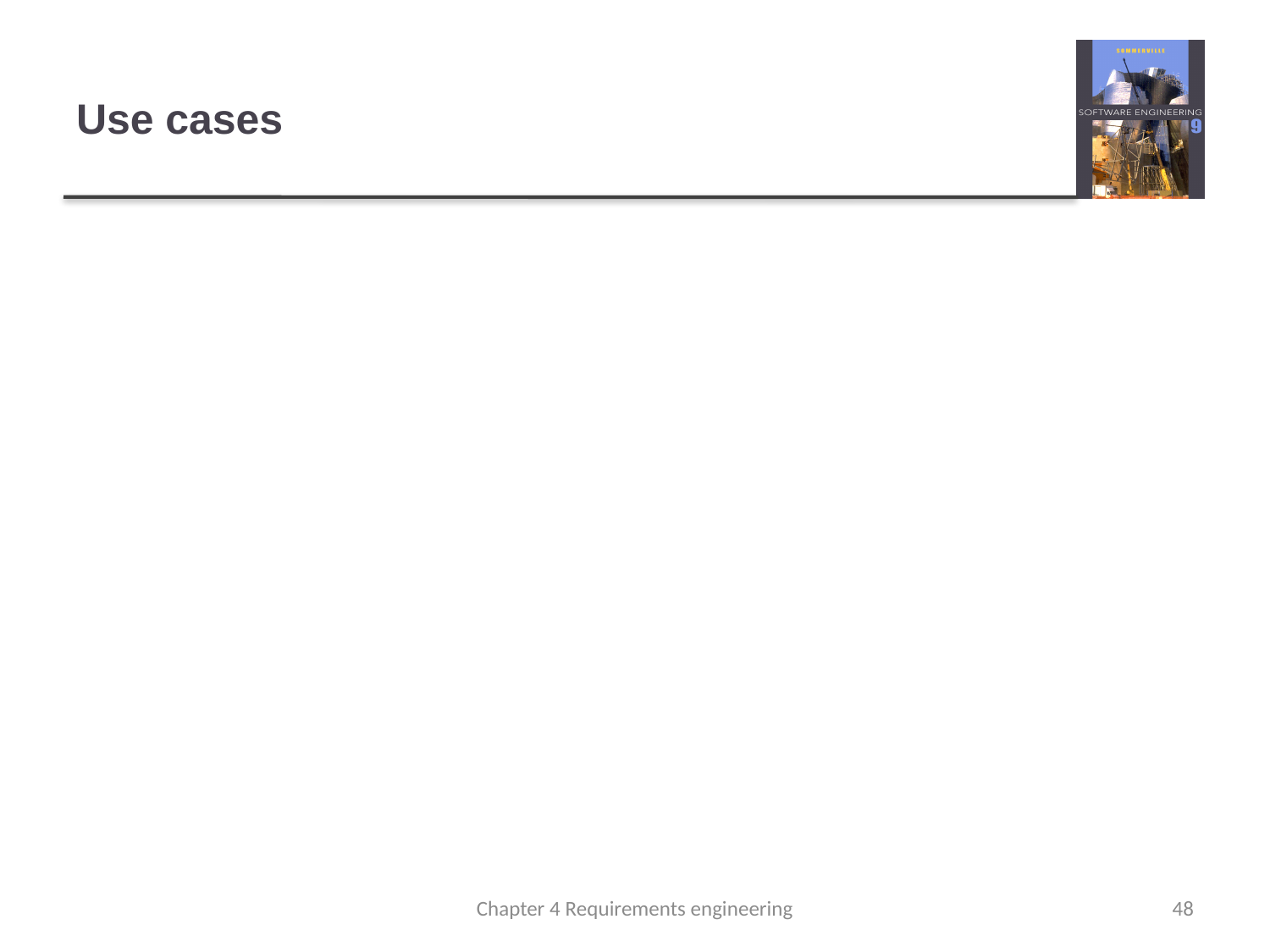

# Use cases
Use-cases are a scenario based technique in the UML which identify the actors in an interaction and which describe the interaction itself.
A set of use cases should describe all possible interactions with the system.
High-level graphical model supplemented by more detailed tabular description (see Chapter 5).
Sequence diagrams may be used to add detail to use-cases by showing the sequence of event processing in the system.
Chapter 4 Requirements engineering
48